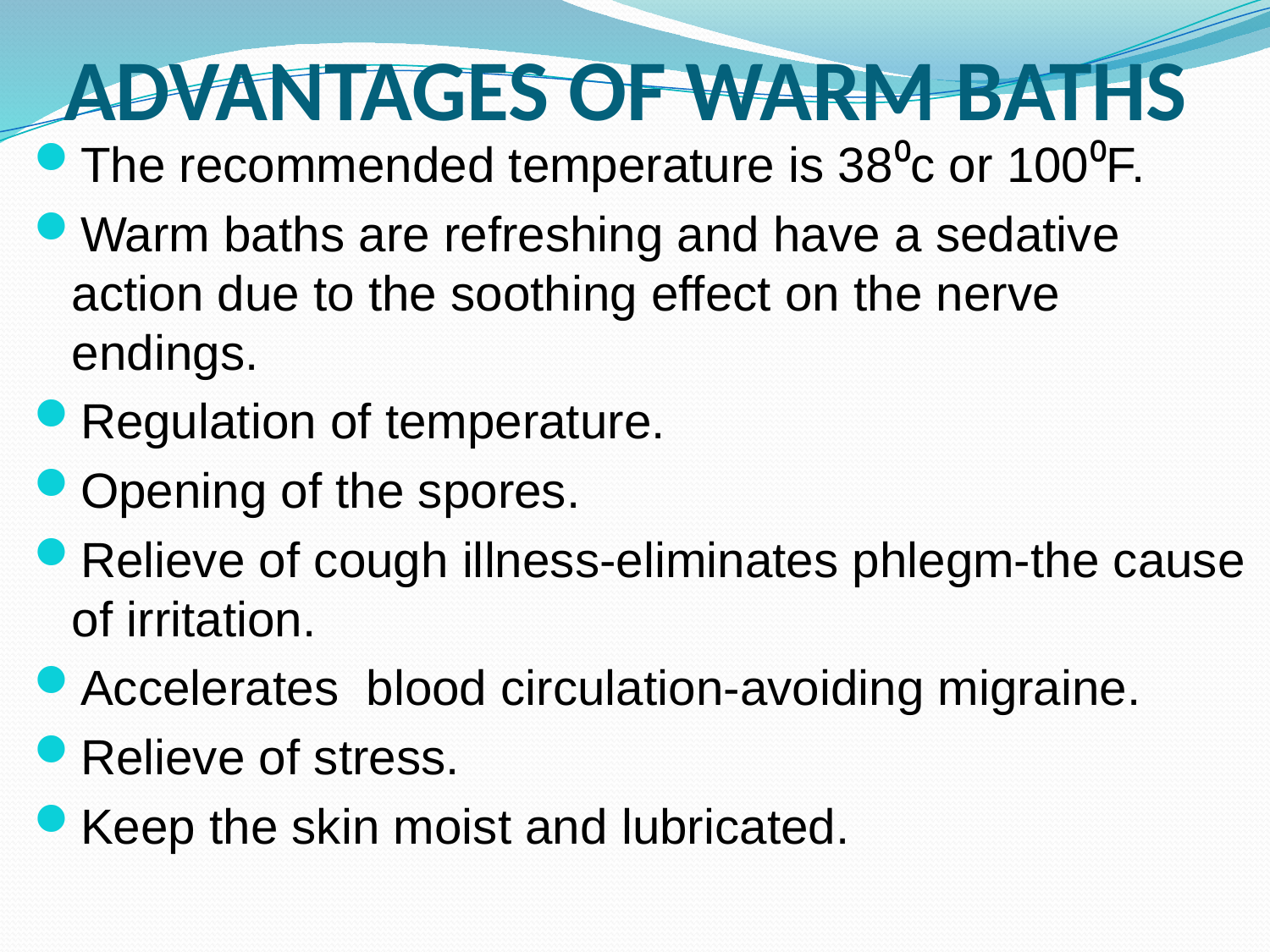

# ADVANTAGES OF WARM BATHS
The recommended temperature is 38⁰c or 100⁰F.
Warm baths are refreshing and have a sedative action due to the soothing effect on the nerve endings.
Regulation of temperature.
Opening of the spores.
Relieve of cough illness-eliminates phlegm-the cause of irritation.
Accelerates  blood circulation-avoiding migraine.
Relieve of stress.
Keep the skin moist and lubricated.